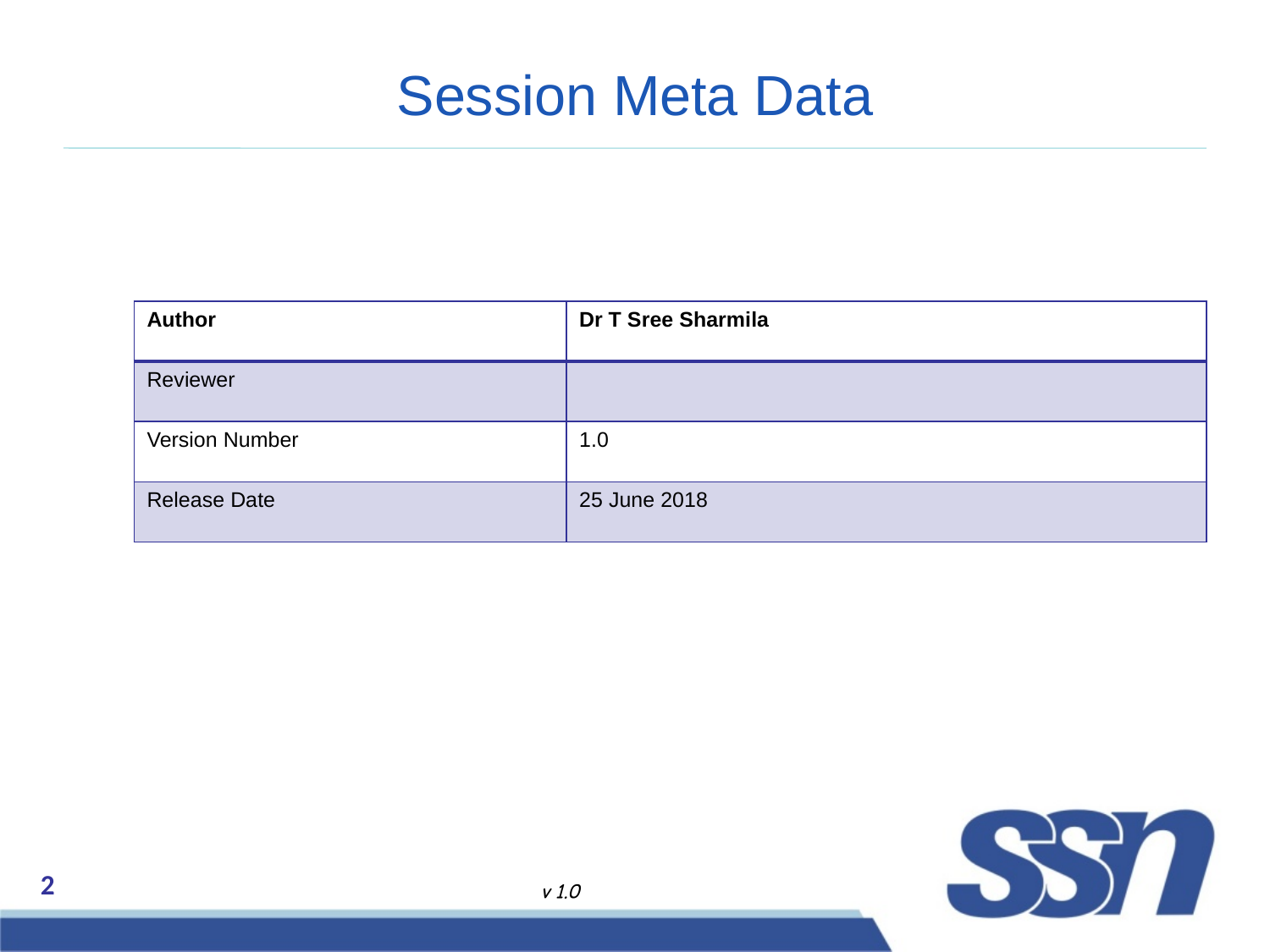

# Session Meta Data
| Author | Dr T Sree Sharmila |
| --- | --- |
| Reviewer |  |
| Version Number | 1.0 |
| Release Date | 25 June 2018 |